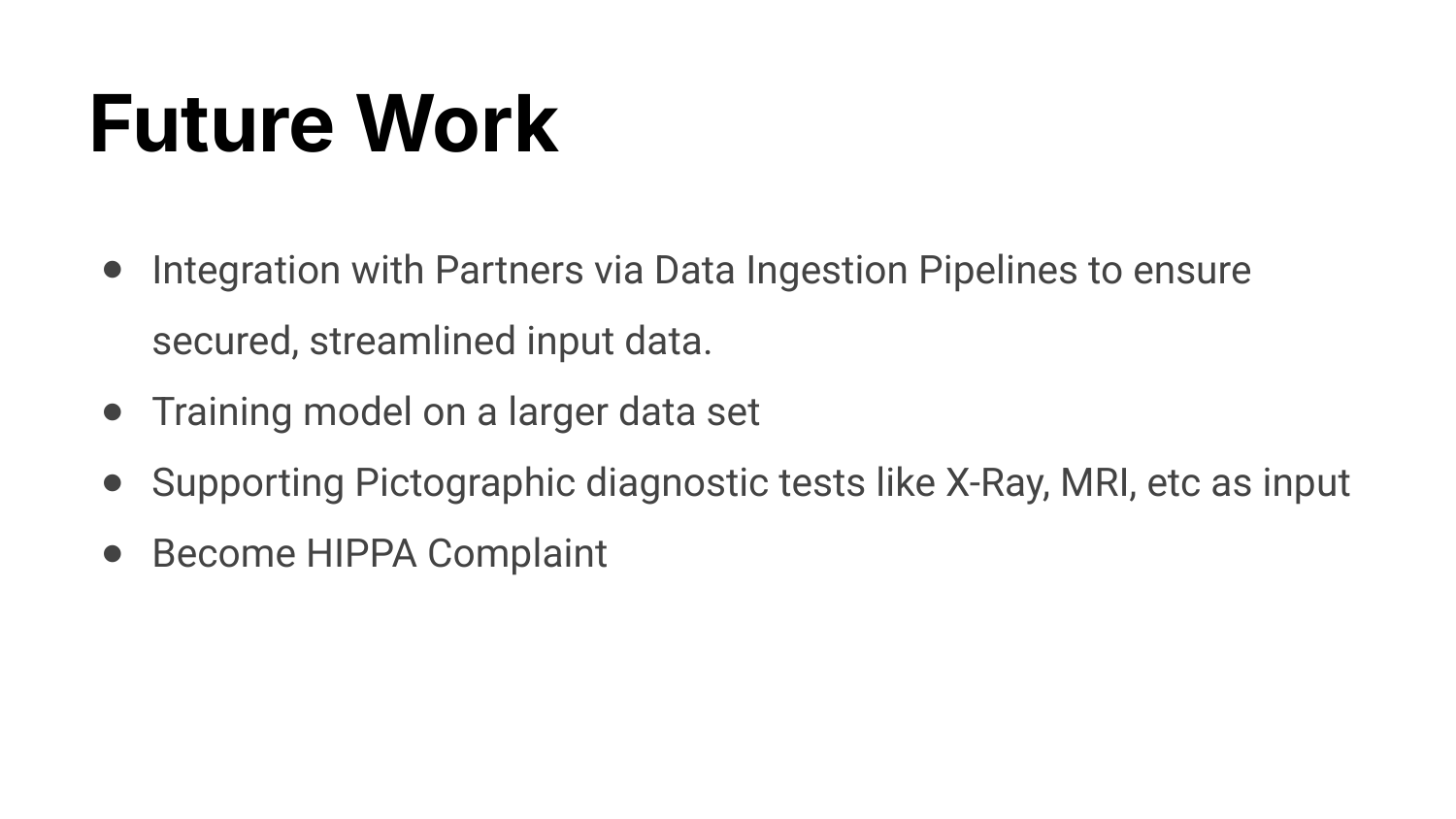

# Future Work
Integration with Partners via Data Ingestion Pipelines to ensure secured, streamlined input data.
Training model on a larger data set
Supporting Pictographic diagnostic tests like X-Ray, MRI, etc as input
Become HIPPA Complaint